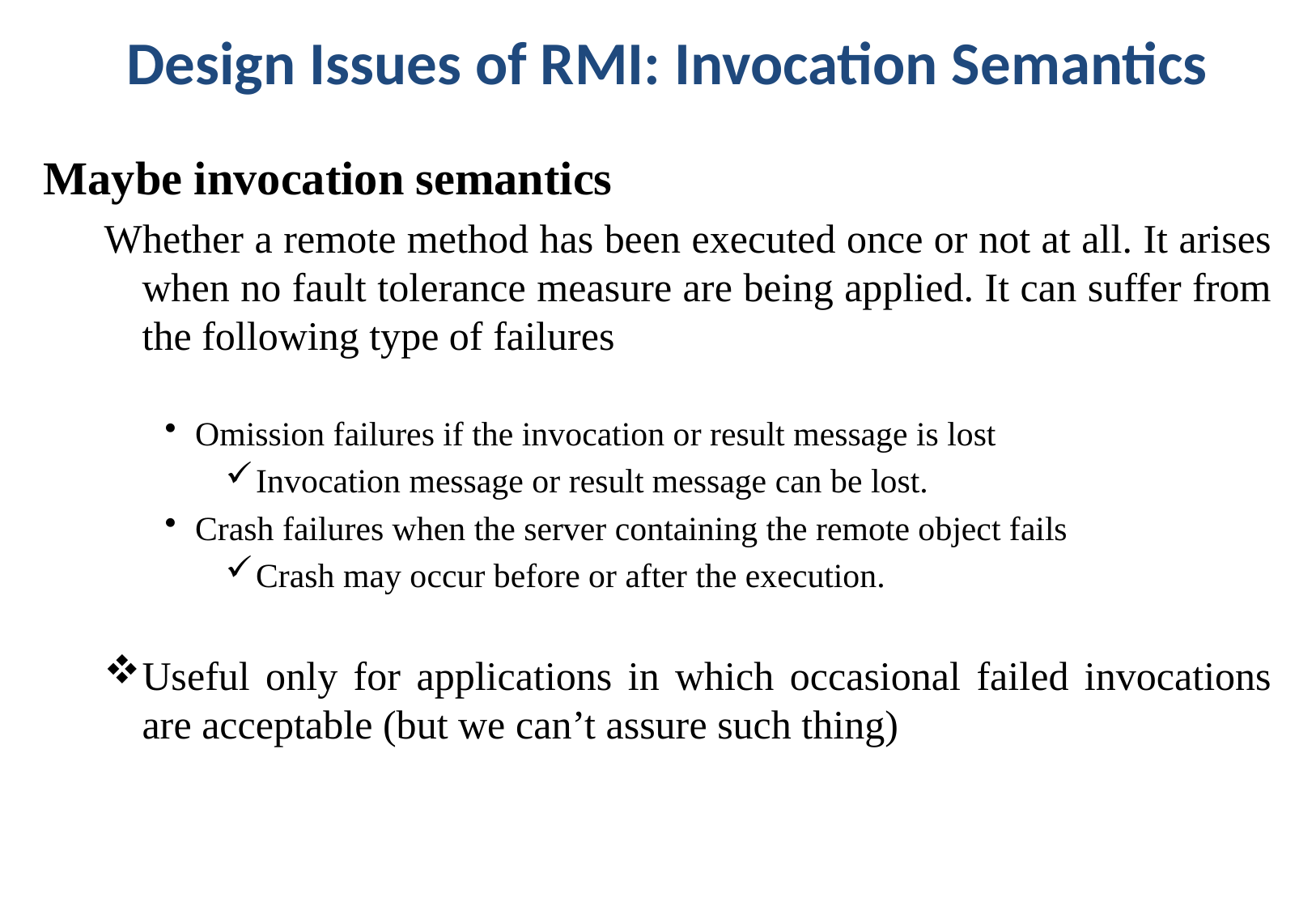

# Design Issues of RMI: Invocation Semantics
Maybe invocation semantics
Whether a remote method has been executed once or not at all. It arises when no fault tolerance measure are being applied. It can suffer from the following type of failures

Omission failures if the invocation or result message is lost
Invocation message or result message can be lost.
Crash failures when the server containing the remote object fails
Crash may occur before or after the execution.

Useful only for applications in which occasional failed invocations are acceptable (but we can’t assure such thing)